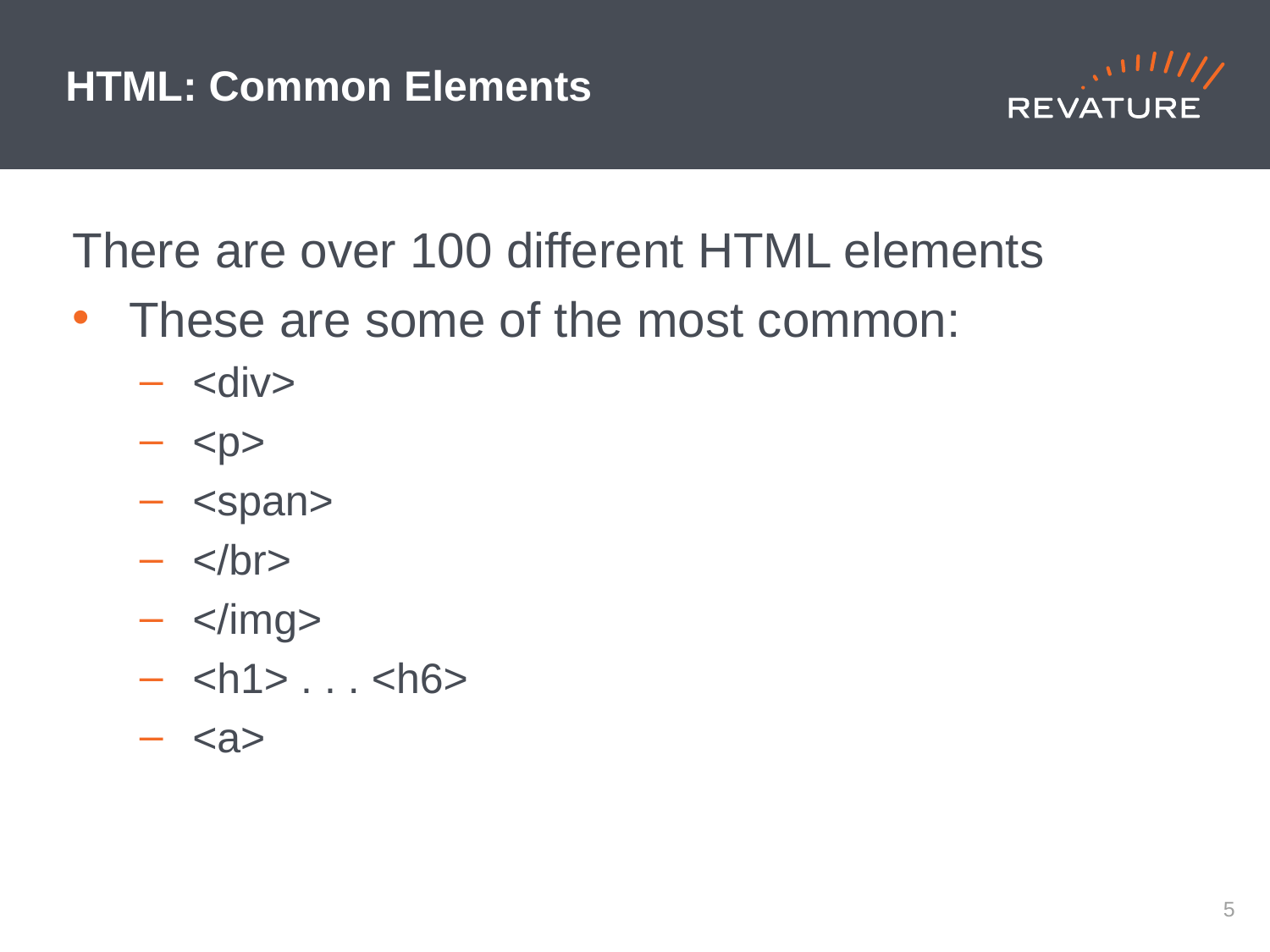

# HTML: Common Elements
There are over 100 different HTML elements
These are some of the most common:
<div>
<p>
<span>
</br>
</img>
<h1> . . . <h6>
<a>
5